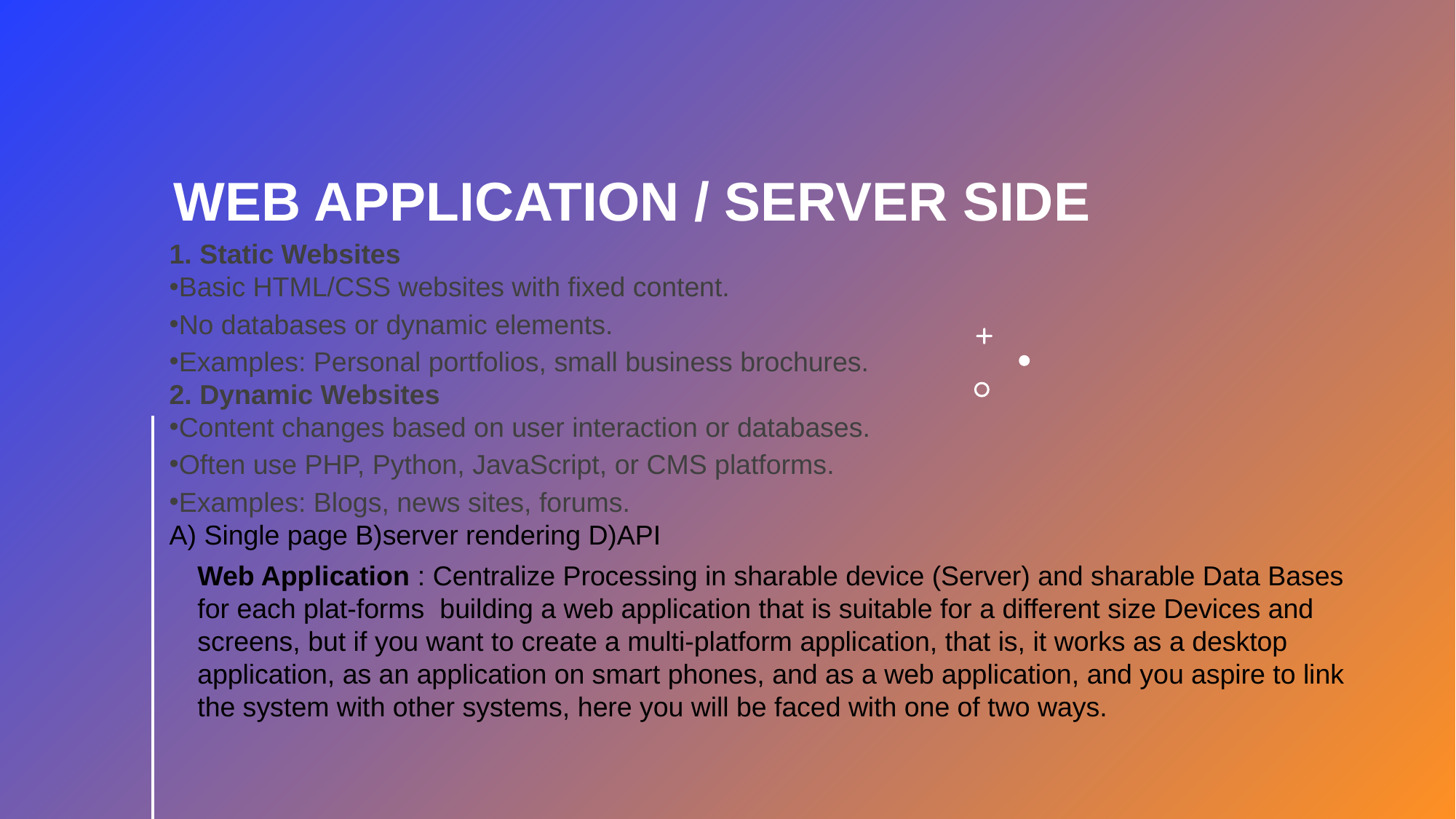

# Web application / Server side
1. Static Websites
Basic HTML/CSS websites with fixed content.
No databases or dynamic elements.
Examples: Personal portfolios, small business brochures.
2. Dynamic Websites
Content changes based on user interaction or databases.
Often use PHP, Python, JavaScript, or CMS platforms.
Examples: Blogs, news sites, forums.
A) Single page B)server rendering D)API

Web Application : Centralize Processing in sharable device (Server) and sharable Data Bases for each plat-forms  building a web application that is suitable for a different size Devices and screens, but if you want to create a multi-platform application, that is, it works as a desktop application, as an application on smart phones, and as a web application, and you aspire to link the system with other systems, here you will be faced with one of two ways.